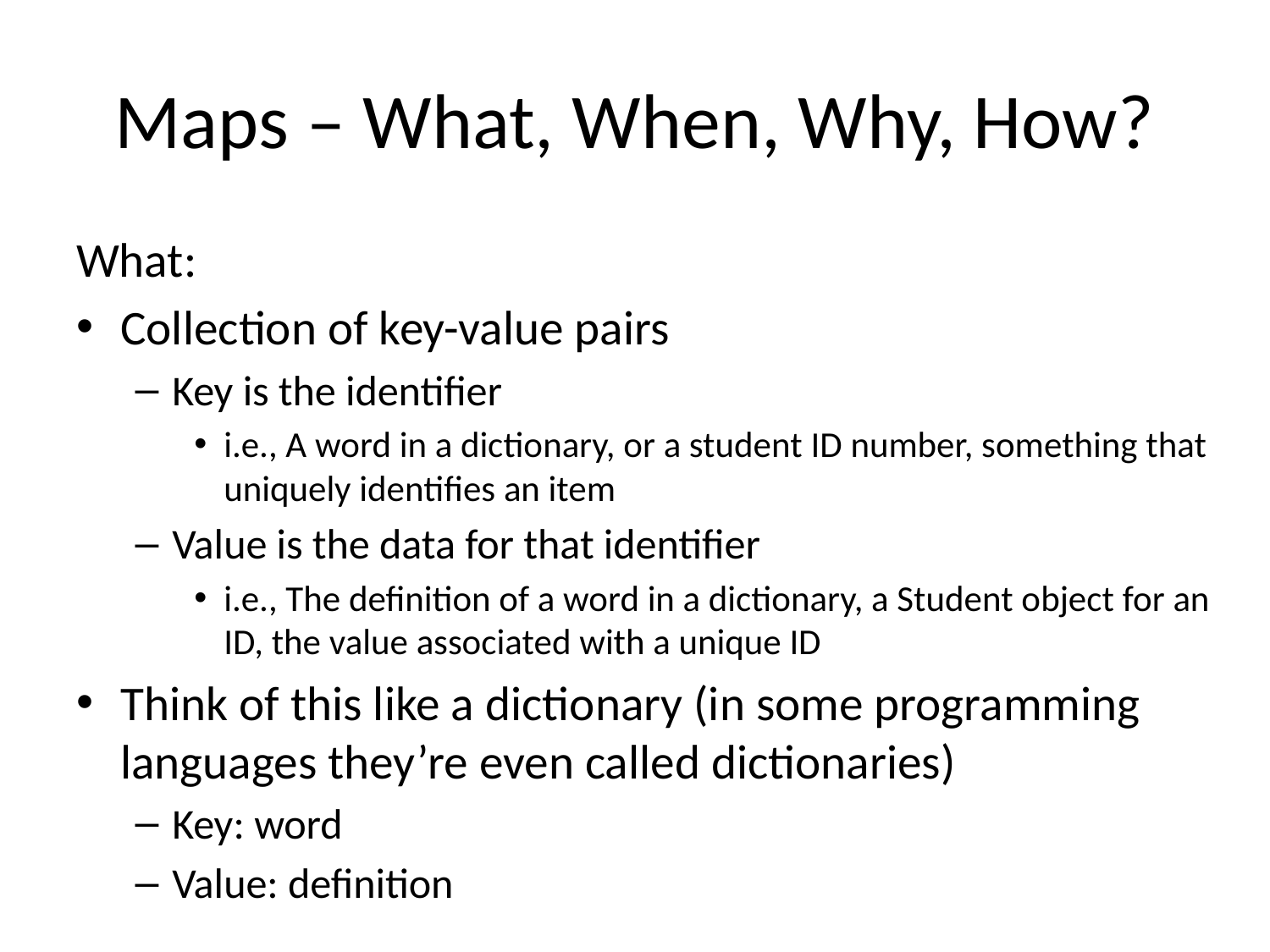

# Maps – What, When, Why, How?
What:
Collection of key-value pairs
Key is the identifier
i.e., A word in a dictionary, or a student ID number, something that uniquely identifies an item
Value is the data for that identifier
i.e., The definition of a word in a dictionary, a Student object for an ID, the value associated with a unique ID
Think of this like a dictionary (in some programming languages they’re even called dictionaries)
Key: word
Value: definition